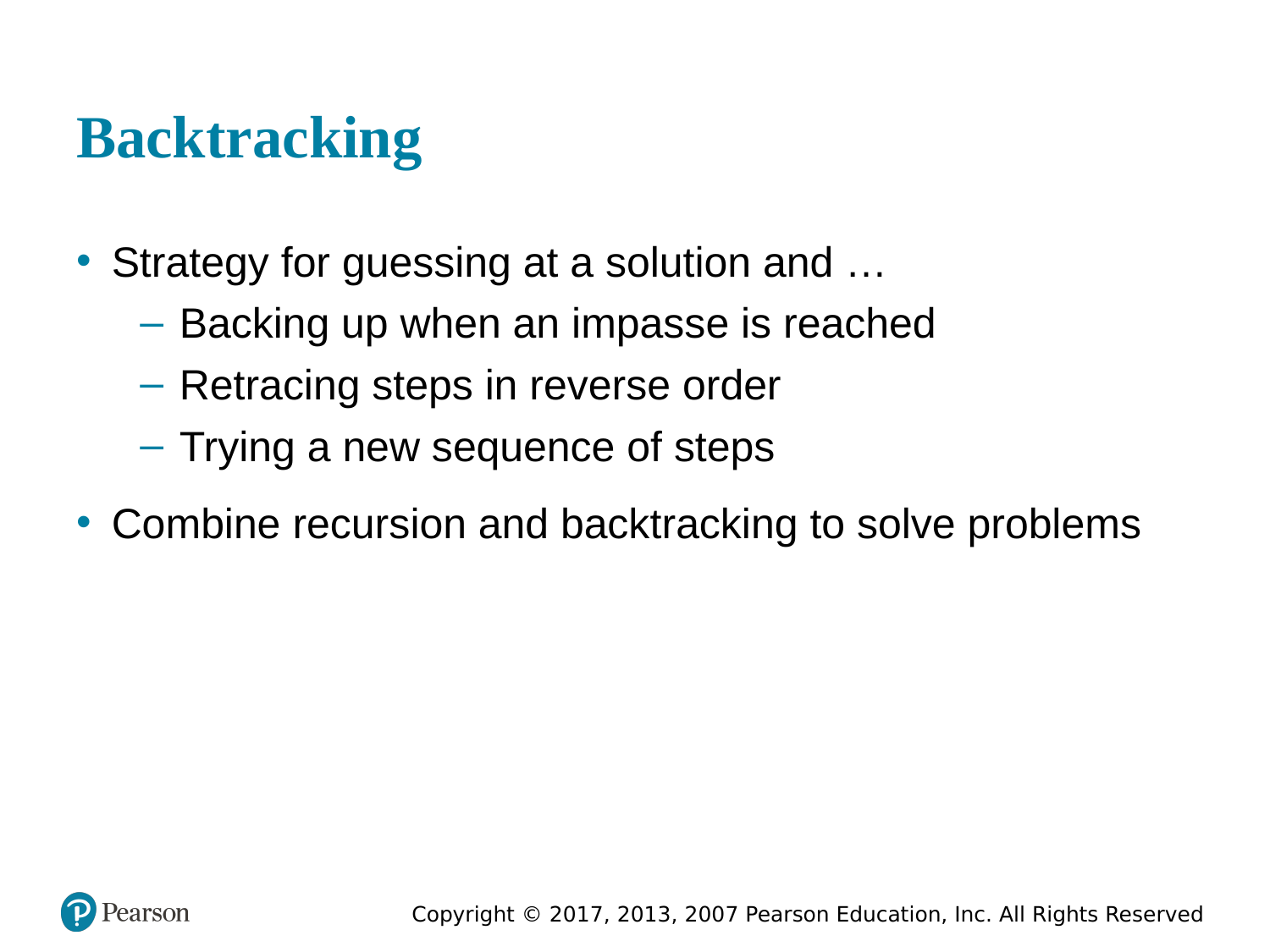

# Backtracking
Strategy for guessing at a solution and …
Backing up when an impasse is reached
Retracing steps in reverse order
Trying a new sequence of steps
Combine recursion and backtracking to solve problems